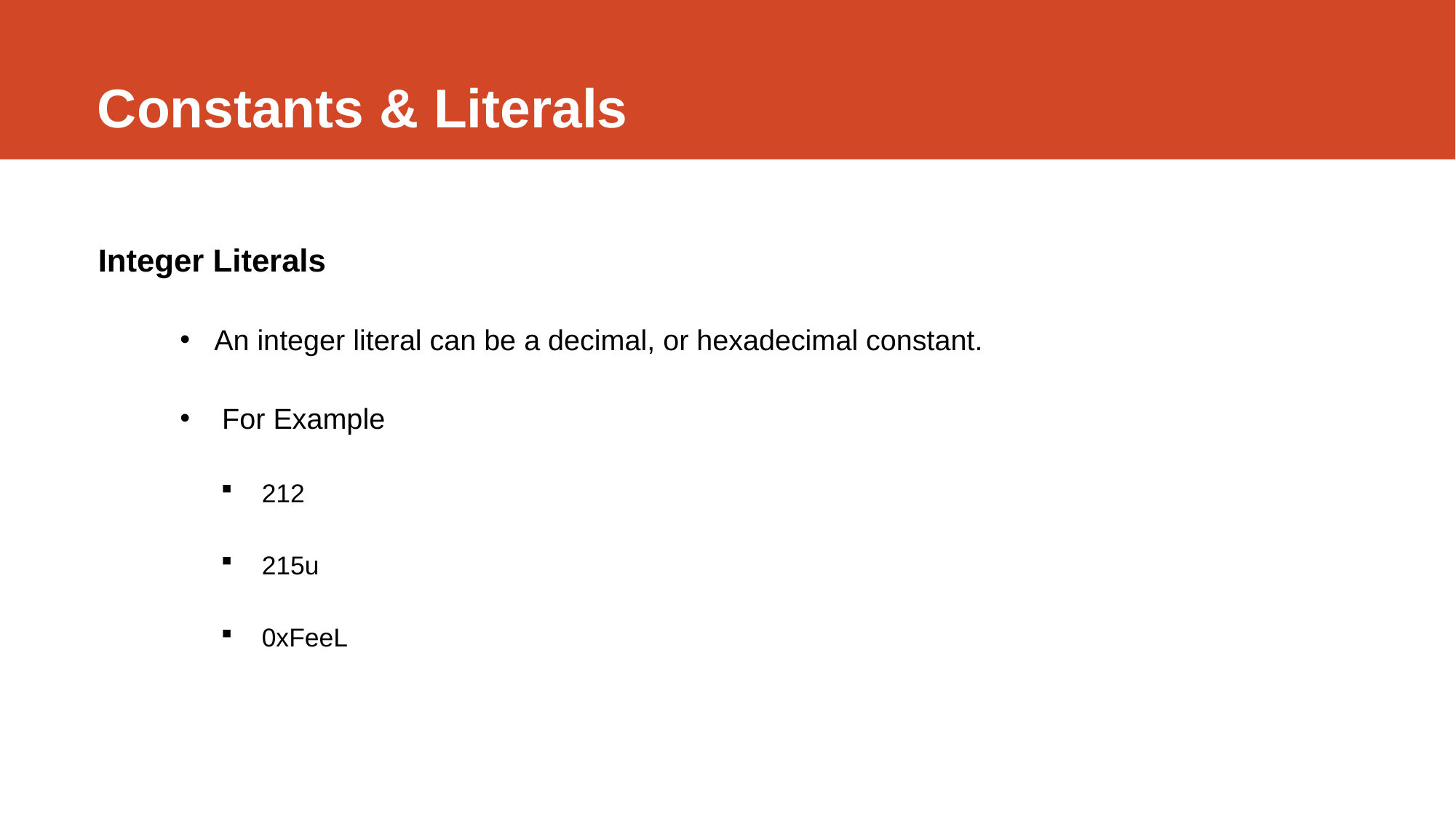

# Constants & Literals
Integer Literals
An integer literal can be a decimal, or hexadecimal constant.
 For Example
212
215u
0xFeeL